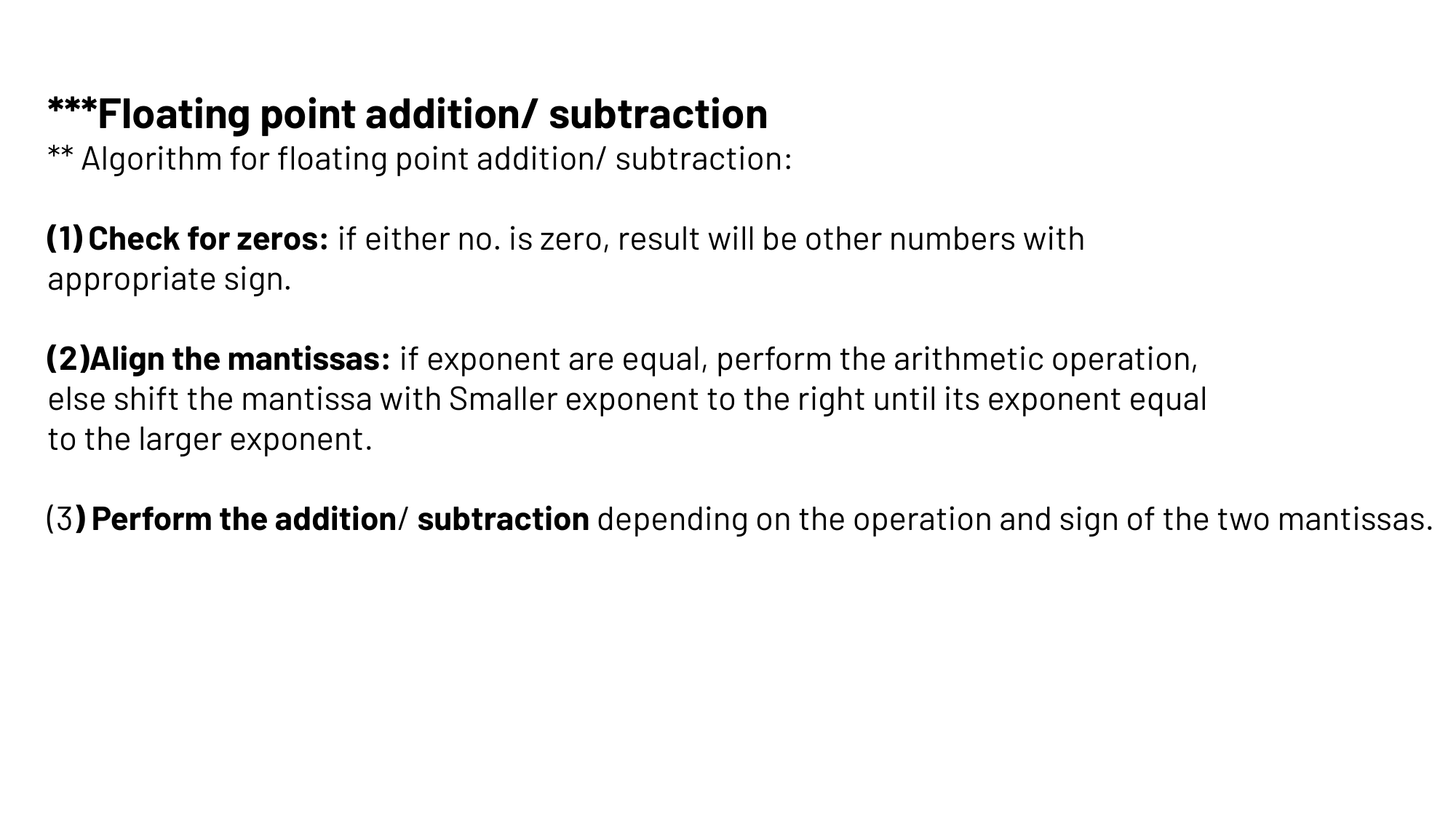

***Floating point addition/ subtraction
** Algorithm for floating point addition/ subtraction:

Check for zeros: if either no. is zero, result will be other numbers with
appropriate sign.

Align the mantissas: if exponent are equal, perform the arithmetic operation,
else shift the mantissa with Smaller exponent to the right until its exponent equal
to the larger exponent.

(3) Perform the addition/ subtraction depending on the operation and sign of the two mantissas.